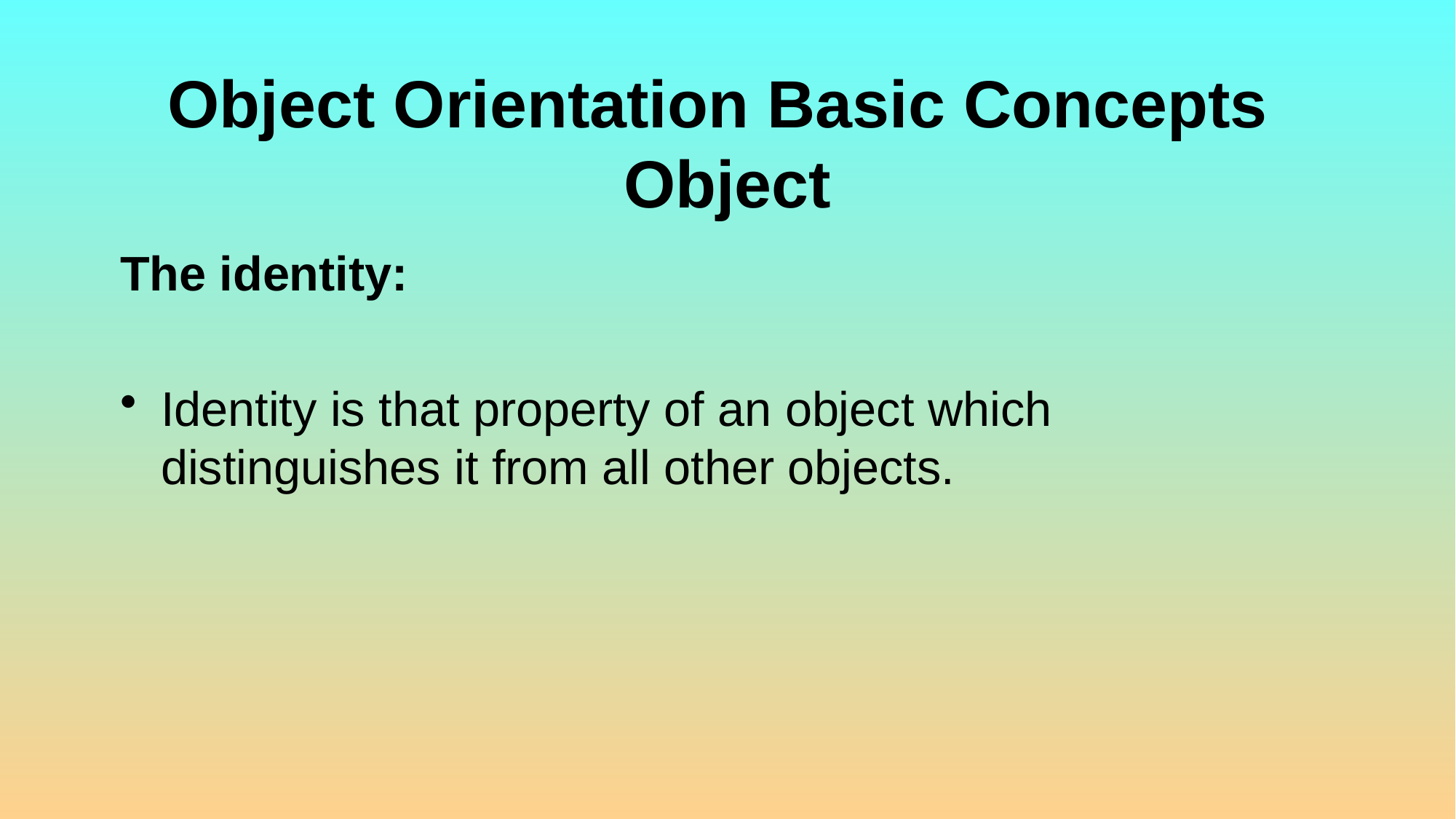

# Object Orientation Basic Concepts Object
The identity:

Identity is that property of an object which distinguishes it from all other objects.